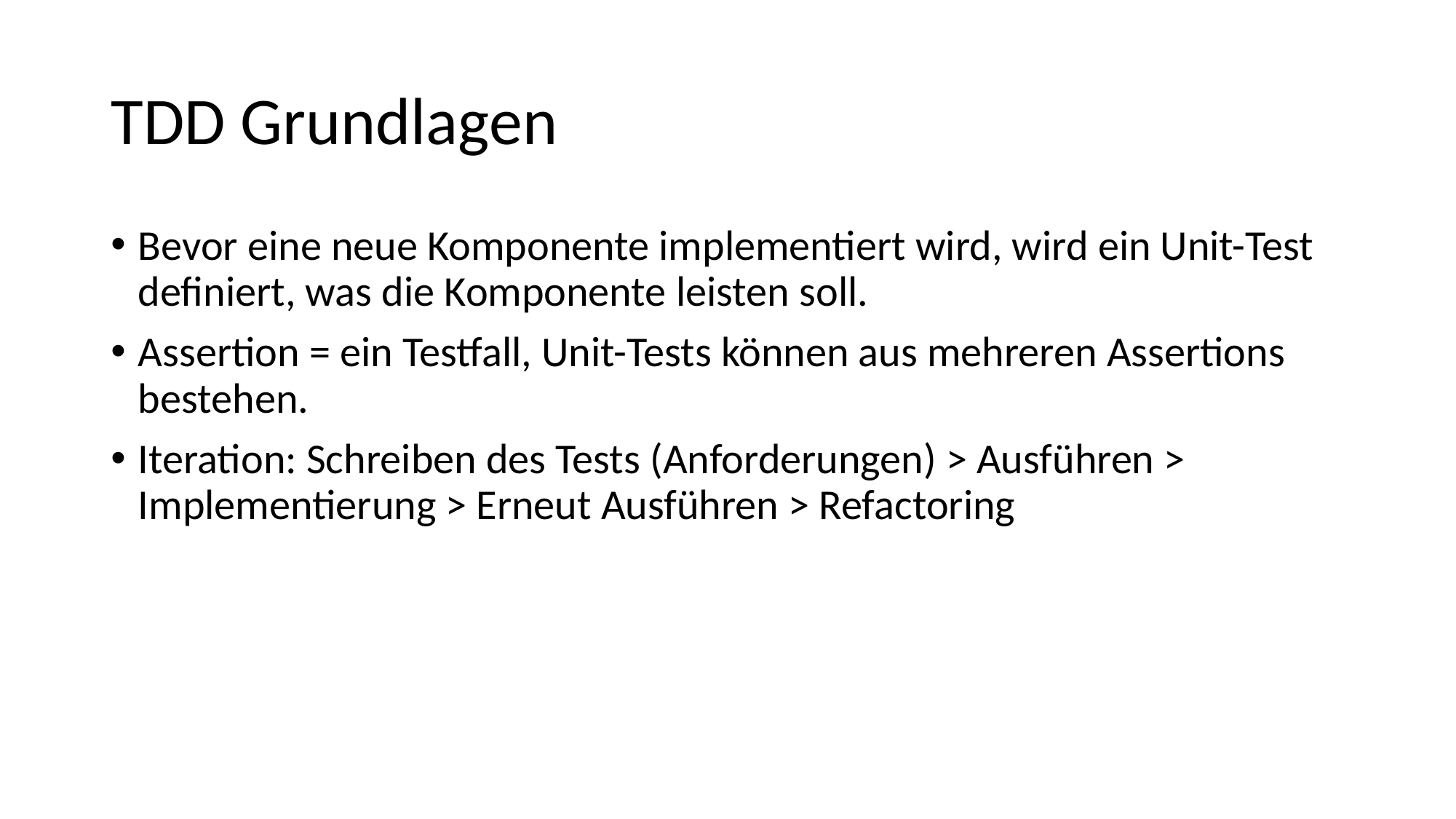

# TDD Grundlagen
Bevor eine neue Komponente implementiert wird, wird ein Unit-Test definiert, was die Komponente leisten soll.
Assertion = ein Testfall, Unit-Tests können aus mehreren Assertions bestehen.
Iteration: Schreiben des Tests (Anforderungen) > Ausführen > Implementierung > Erneut Ausführen > Refactoring